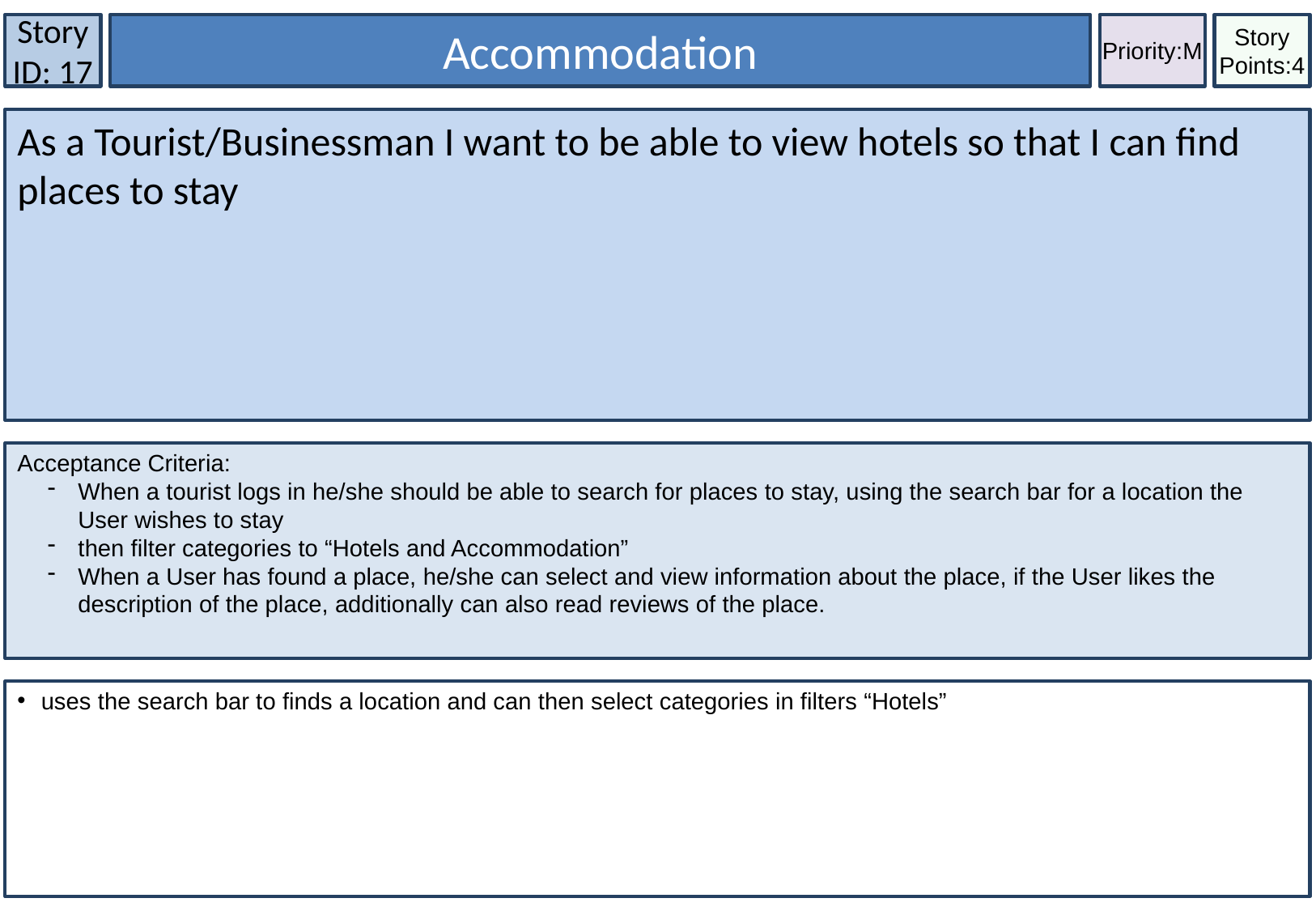

Story ID: 17
Accommodation
Priority:M
Story Points:4
As a Tourist/Businessman I want to be able to view hotels so that I can find places to stay
Acceptance Criteria:
When a tourist logs in he/she should be able to search for places to stay, using the search bar for a location the User wishes to stay
then filter categories to “Hotels and Accommodation”
When a User has found a place, he/she can select and view information about the place, if the User likes the description of the place, additionally can also read reviews of the place.
uses the search bar to finds a location and can then select categories in filters “Hotels”